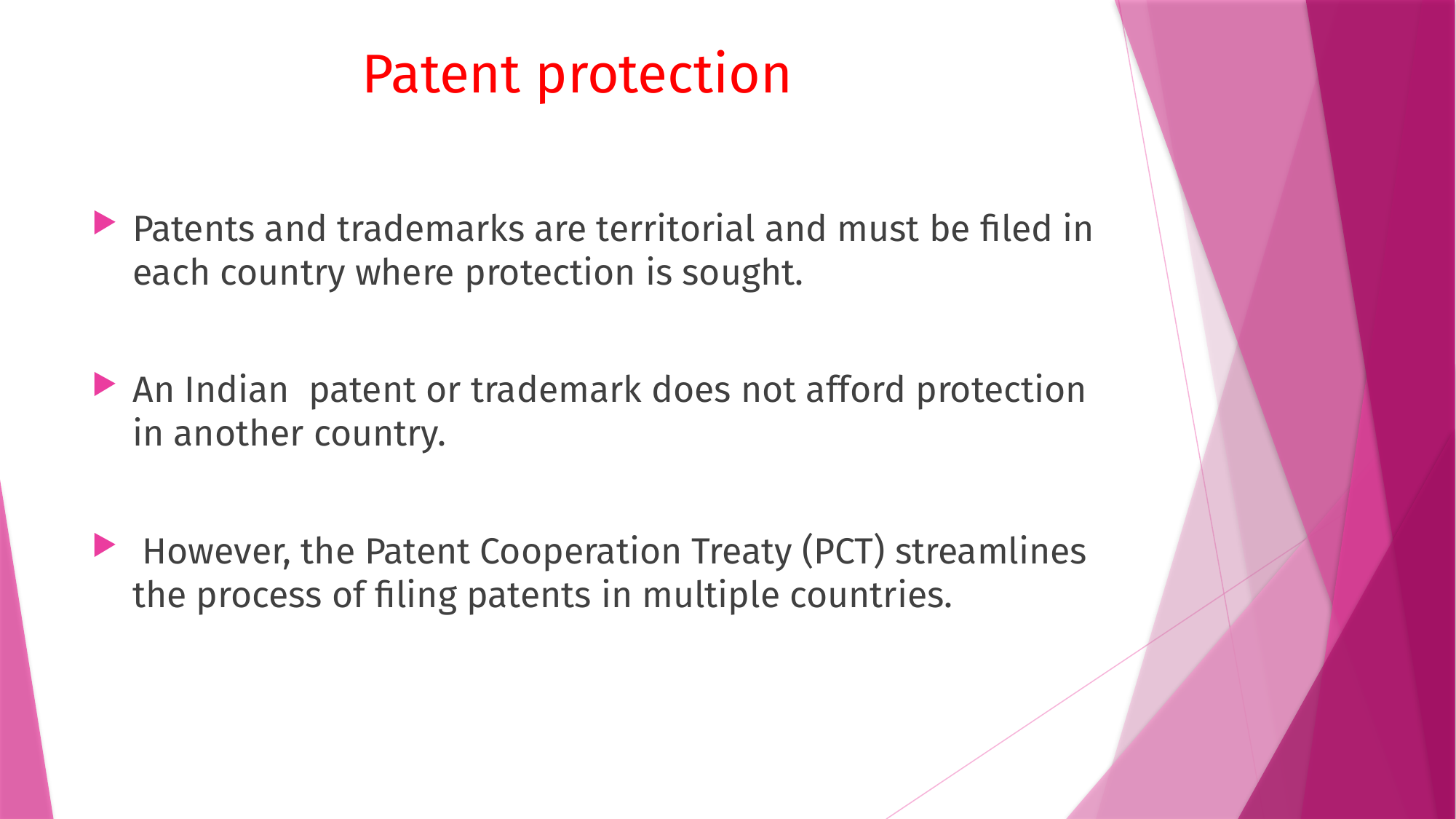

# Patent protection

Patents and trademarks are territorial and must be filed in each country where protection is sought.

An Indian  patent or trademark does not afford protection in another country.

 However, the Patent Cooperation Treaty (PCT) streamlines the process of filing patents in multiple countries.